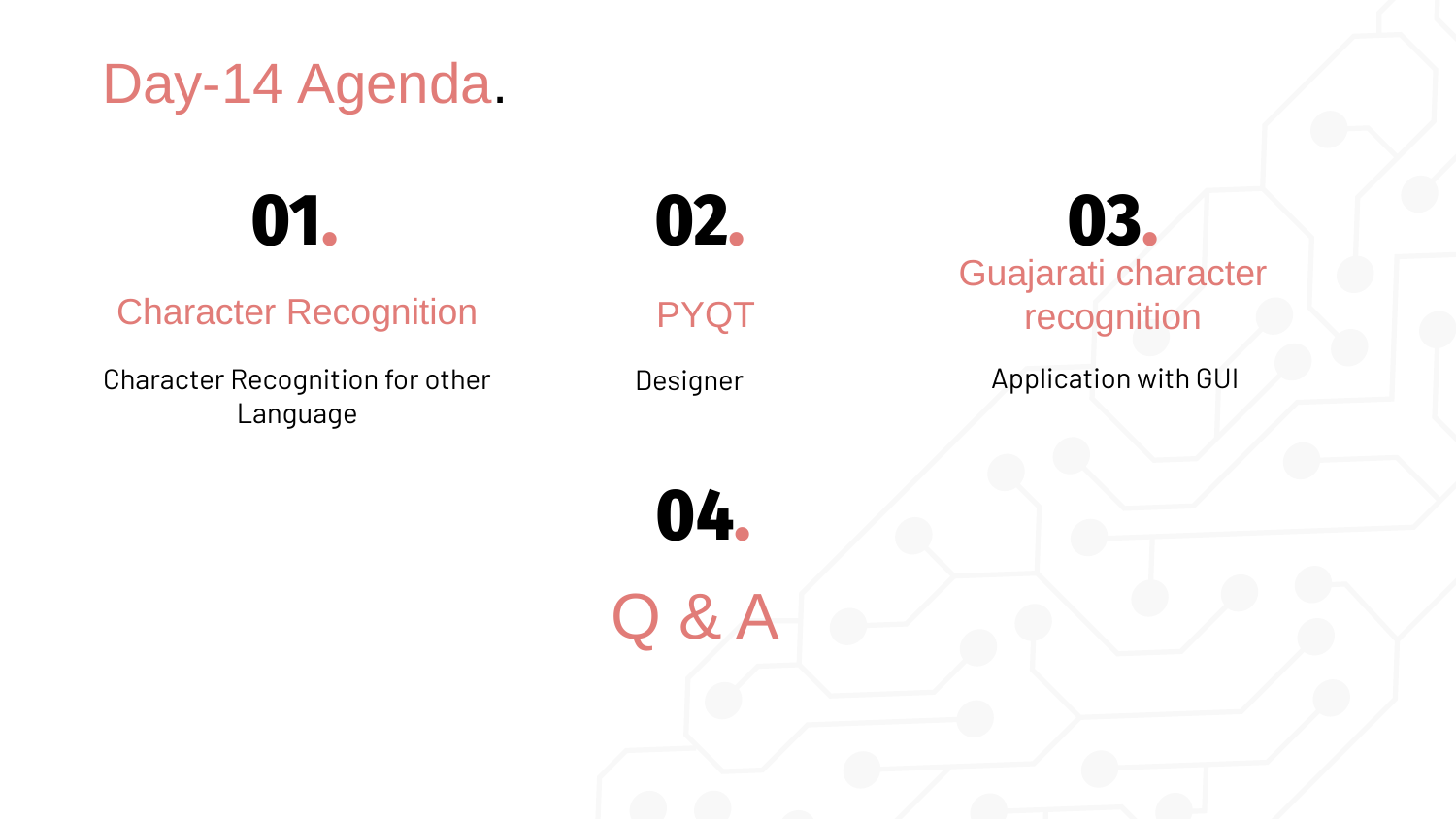

# Day-14 Agenda.
01.
02.
03.
Character Recognition
PYQT
Guajarati character recognition
Application with GUI
Character Recognition for other Language
Designer
04.
Q & A